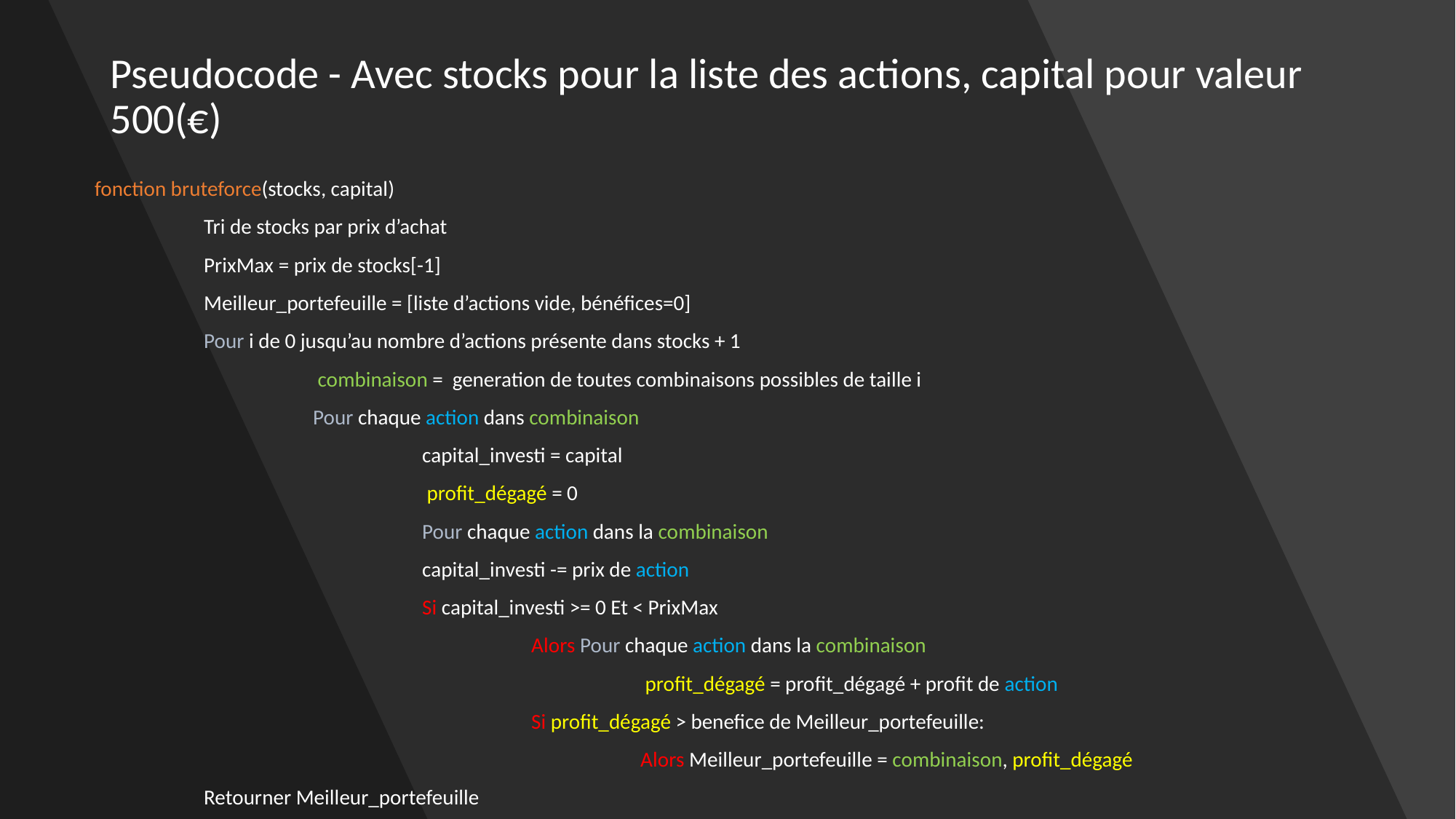

# Pseudocode - Avec stocks pour la liste des actions, capital pour valeur 500(€)
fonction bruteforce(stocks, capital)
	Tri de stocks par prix d’achat
	PrixMax = prix de stocks[-1]
	Meilleur_portefeuille = [liste d’actions vide, bénéfices=0]
	Pour i de 0 jusqu’au nombre d’actions présente dans stocks + 1
		 combinaison =  generation de toutes combinaisons possibles de taille i
		Pour chaque action dans combinaison
			capital_investi = capital
			 profit_dégagé = 0
			Pour chaque action dans la combinaison
			capital_investi -= prix de action
			Si capital_investi >= 0 Et < PrixMax
				Alors Pour chaque action dans la combinaison
					 profit_dégagé = profit_dégagé + profit de action
				Si profit_dégagé > benefice de Meilleur_portefeuille:
					Alors Meilleur_portefeuille = combinaison, profit_dégagé
	Retourner Meilleur_portefeuille